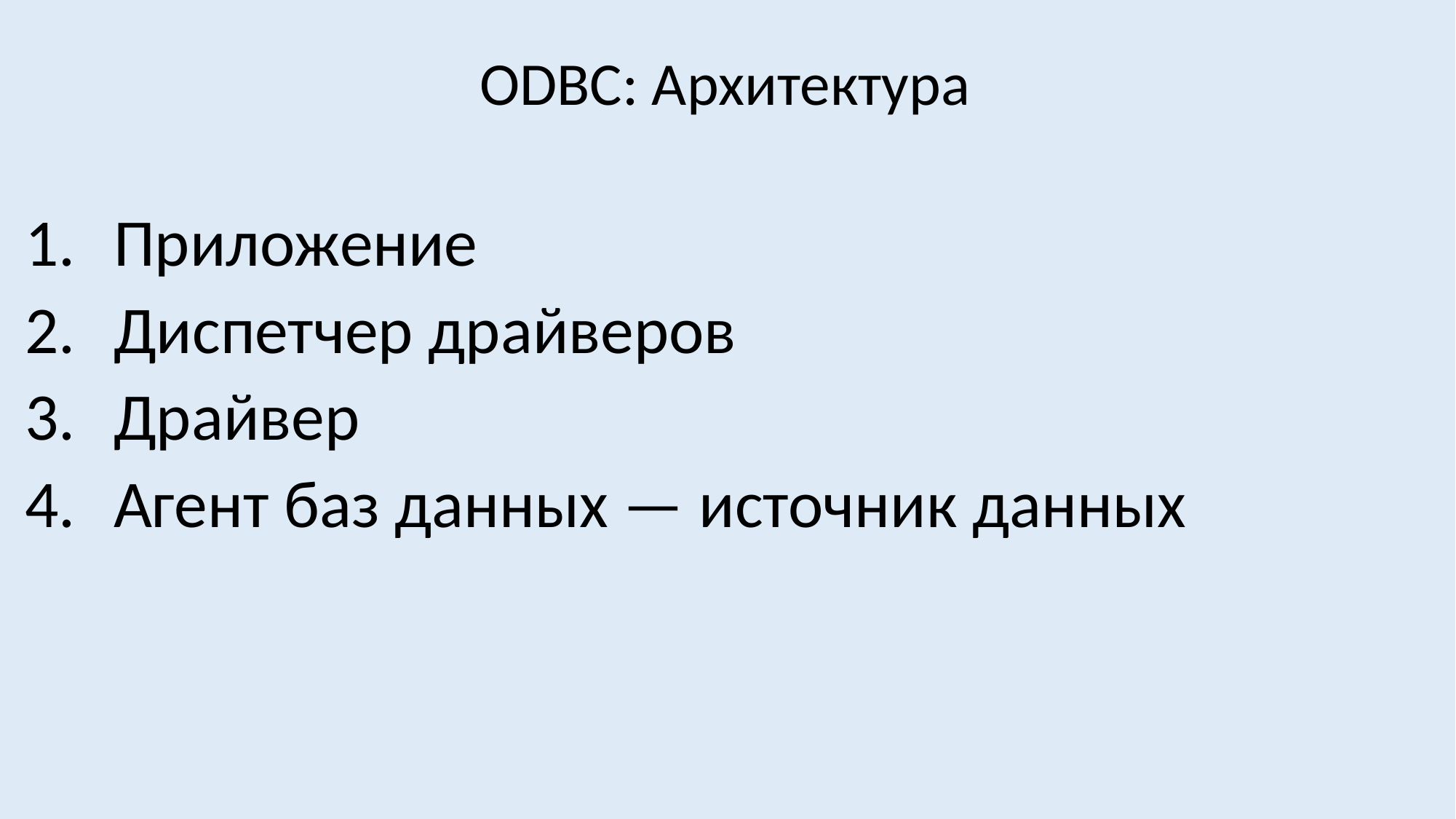

ODBC: Архитектура
Приложение
Диспетчер драйверов
Драйвер
Агент баз данных — источник данных